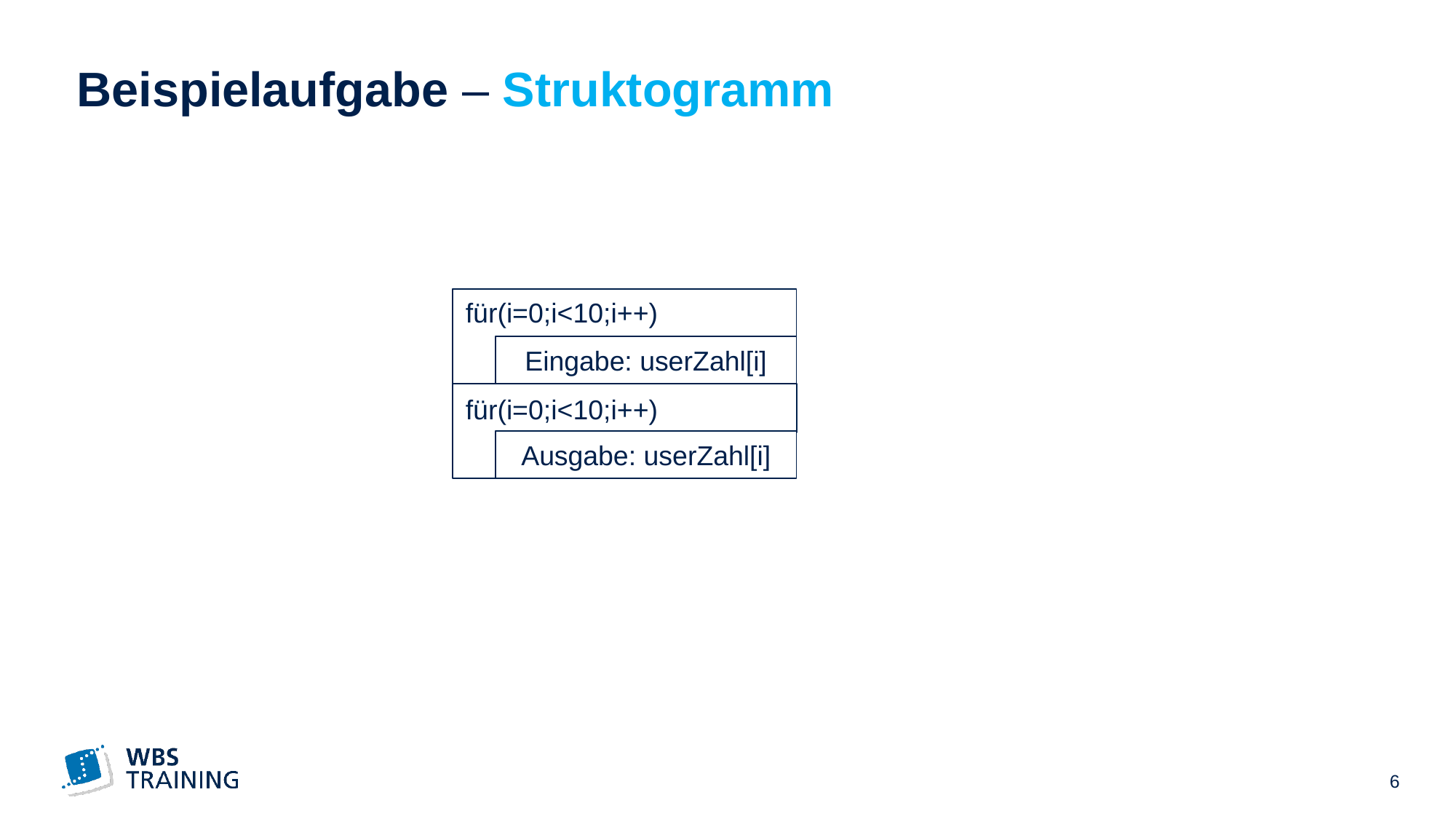

# Beispielaufgabe – Struktogramm

für(i=0;i<10;i++)
Eingabe: userZahl[i]

für(i=0;i<10;i++)
Ausgabe: userZahl[i]
    6